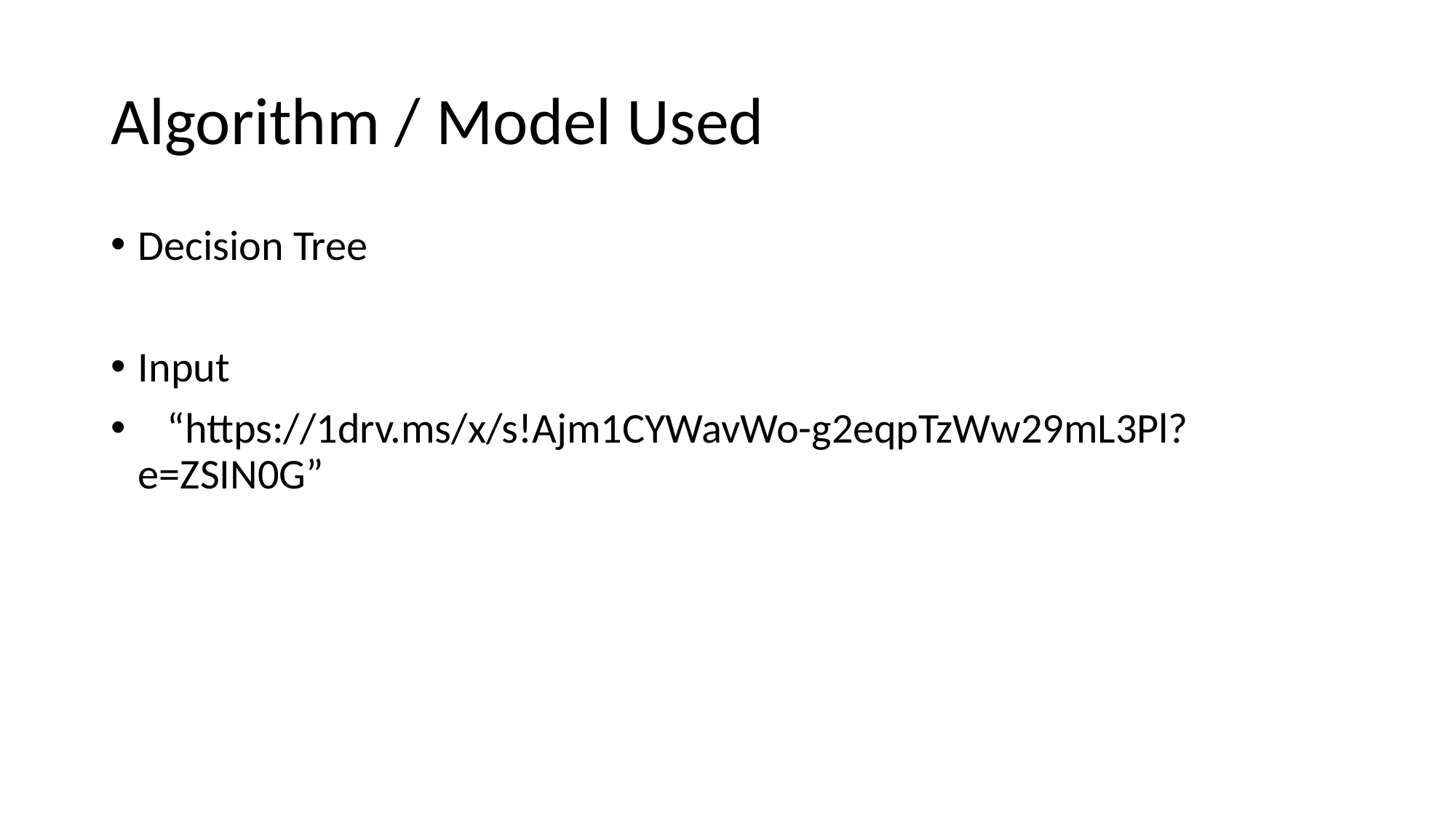

# Algorithm / Model Used
Decision Tree

Input
   “https://1drv.ms/x/s!Ajm1CYWavWo-g2eqpTzWw29mL3Pl?e=ZSIN0G”